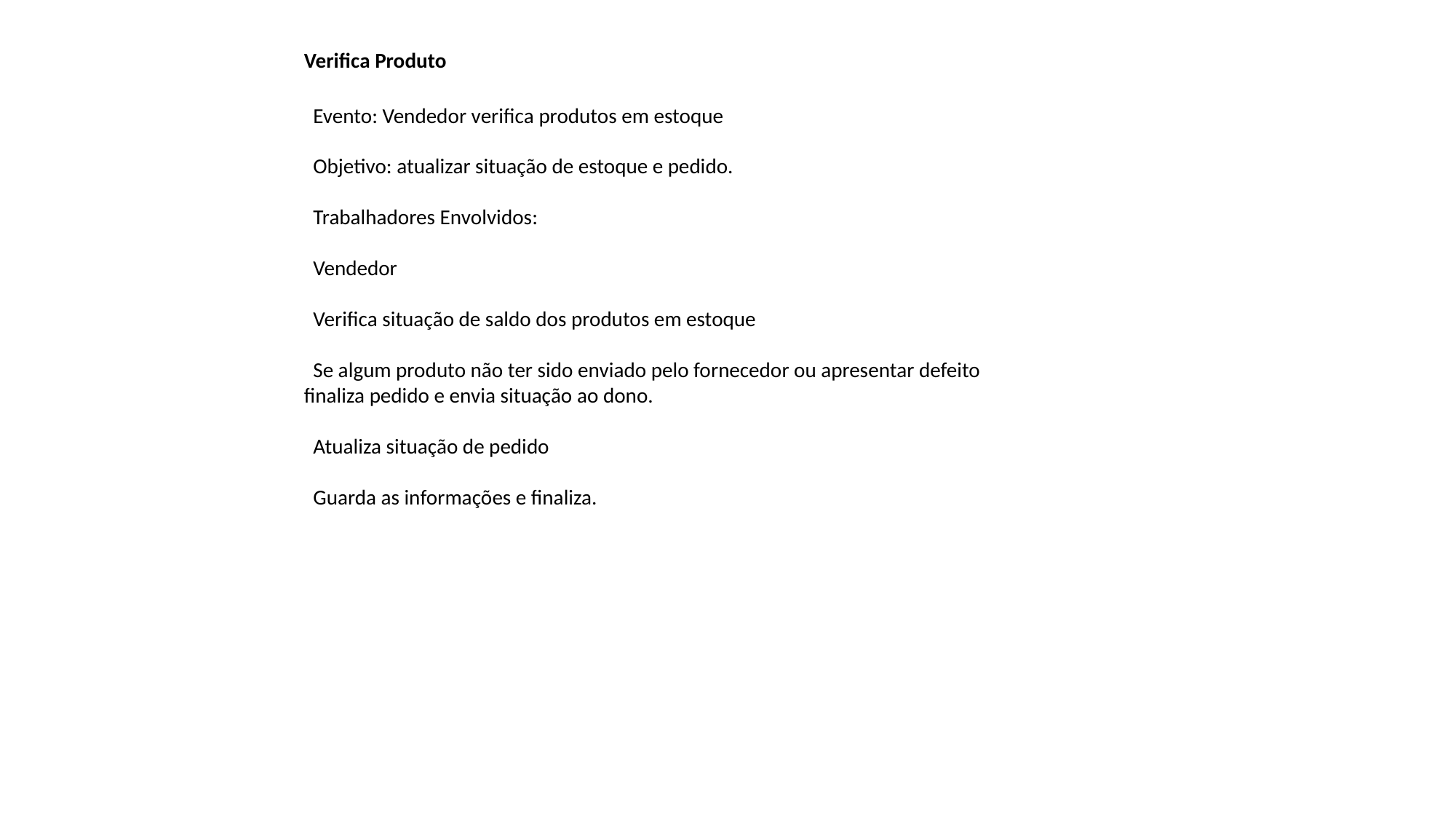

Verifica Produto

Evento: Vendedor verifica produtos em estoque

Objetivo: atualizar situação de estoque e pedido.

Trabalhadores Envolvidos:

Vendedor

Verifica situação de saldo dos produtos em estoque

Se algum produto não ter sido enviado pelo fornecedor ou apresentar defeito finaliza pedido e envia situação ao dono.

Atualiza situação de pedido

Guarda as informações e finaliza.